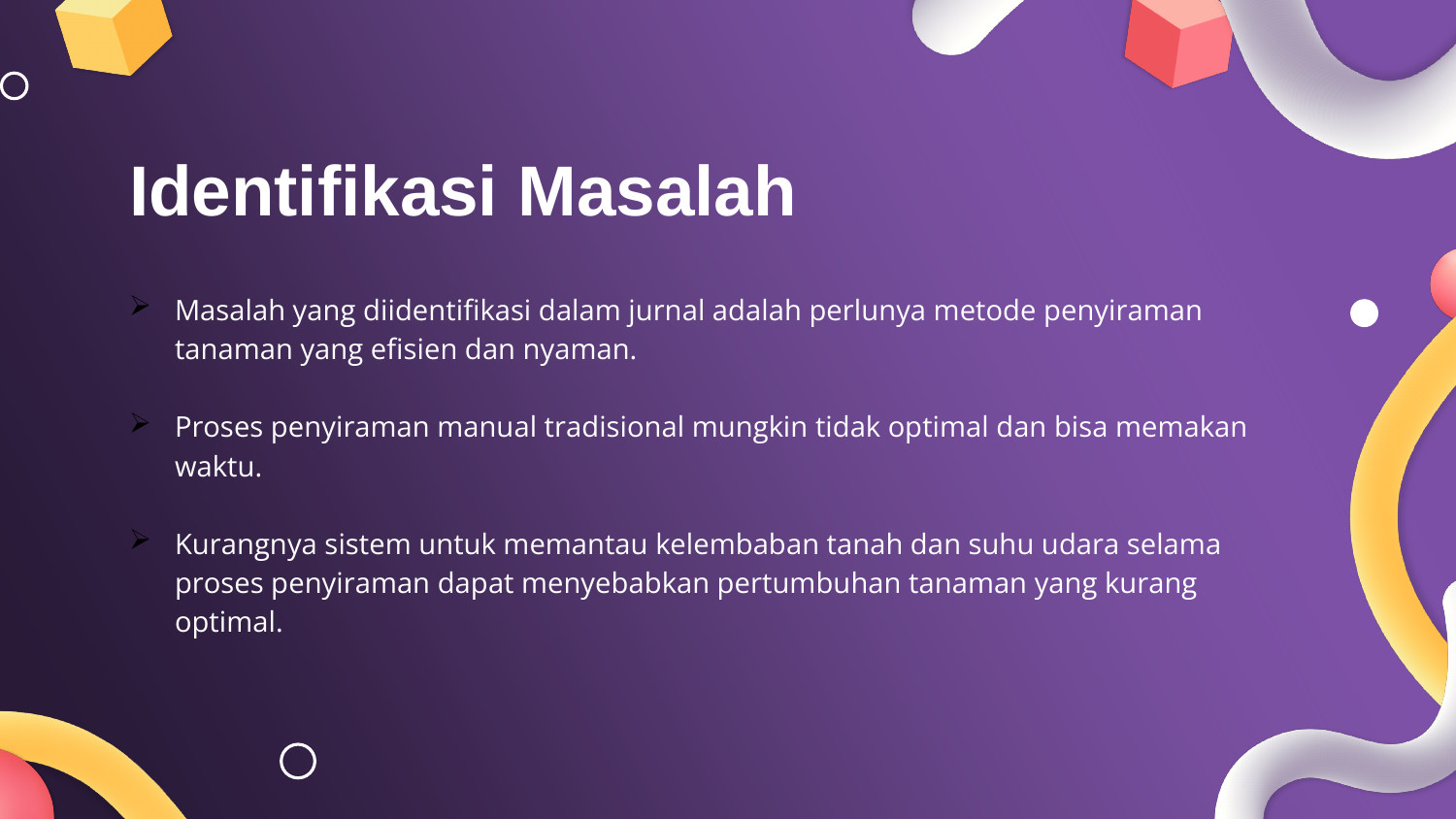

# Identifikasi Masalah
Masalah yang diidentifikasi dalam jurnal adalah perlunya metode penyiraman tanaman yang efisien dan nyaman.

Proses penyiraman manual tradisional mungkin tidak optimal dan bisa memakan waktu.

Kurangnya sistem untuk memantau kelembaban tanah dan suhu udara selama proses penyiraman dapat menyebabkan pertumbuhan tanaman yang kurang optimal.